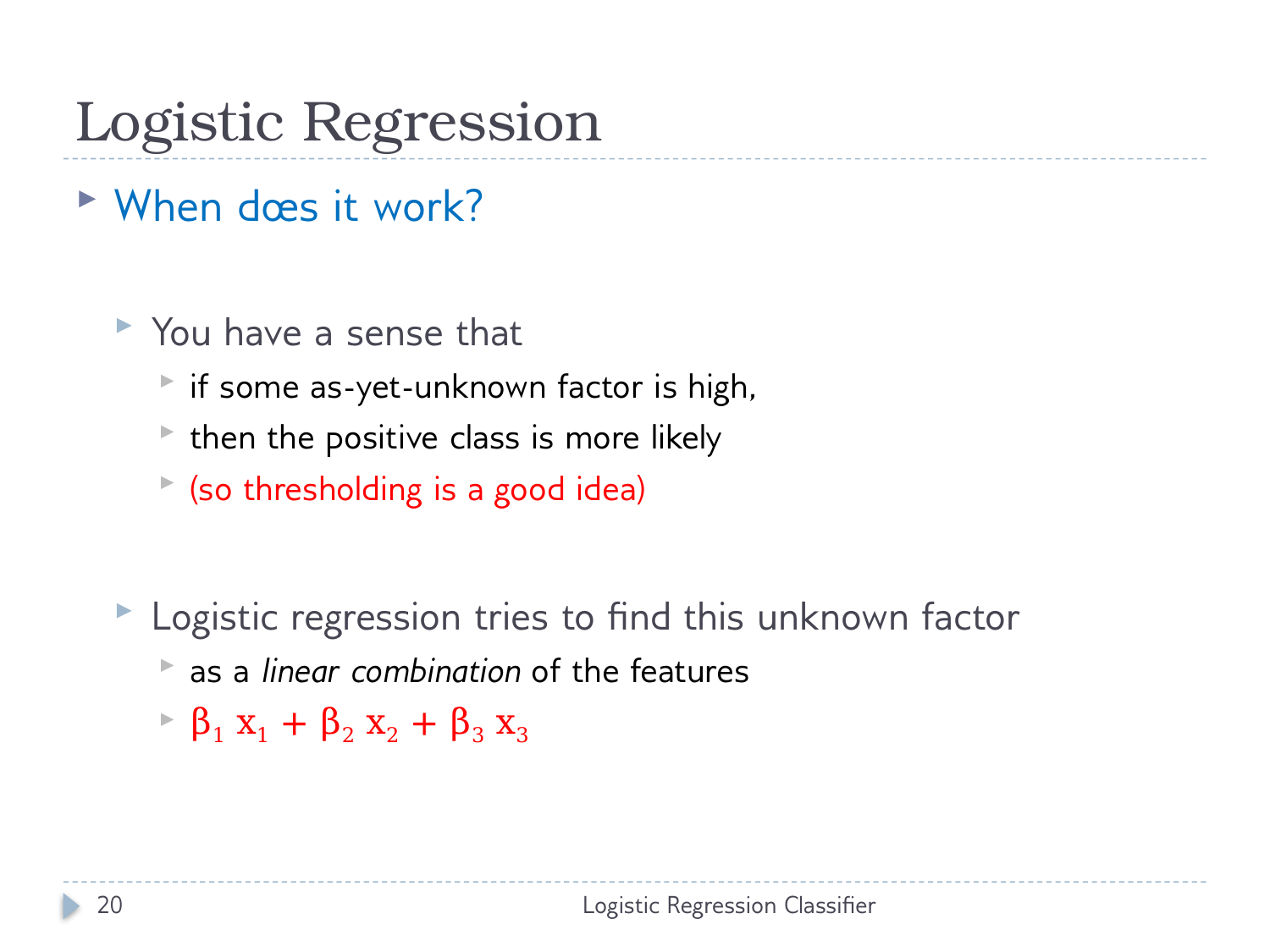

# Logistic Regression
When does it work?

You have a sense that
if some as-yet-unknown factor is high,
then the positive class is more likely
(so thresholding is a good idea)

Logistic regression tries to find this unknown factor
as a linear combination of the features
β1 x1 + β2 x2 + β3 x3

20
Logistic Regression Classifier